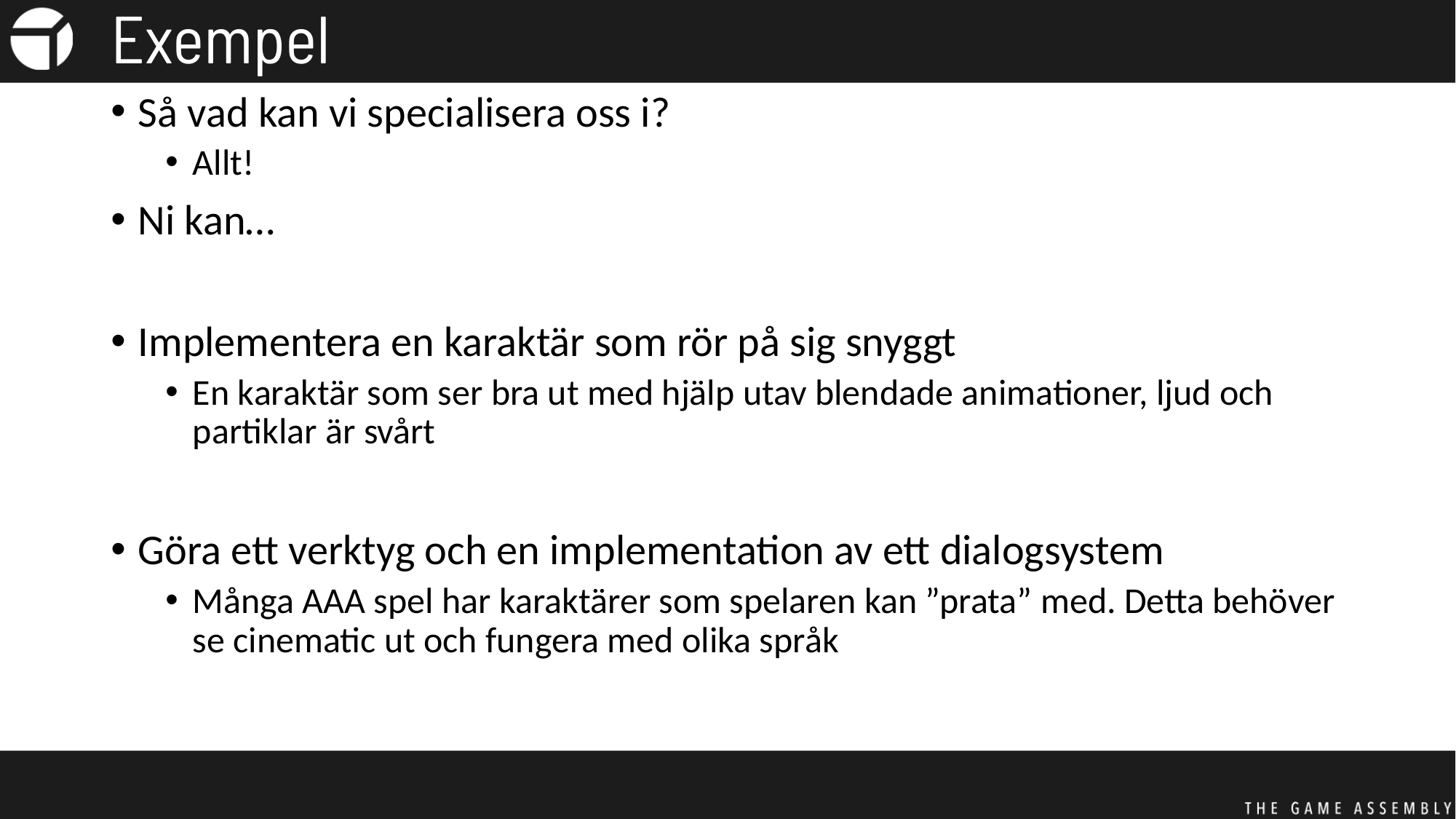

# Exempel
Så vad kan vi specialisera oss i?
Allt!
Ni kan…

Implementera en karaktär som rör på sig snyggt
En karaktär som ser bra ut med hjälp utav blendade animationer, ljud och partiklar är svårt

Göra ett verktyg och en implementation av ett dialogsystem
Många AAA spel har karaktärer som spelaren kan ”prata” med. Detta behöver se cinematic ut och fungera med olika språk